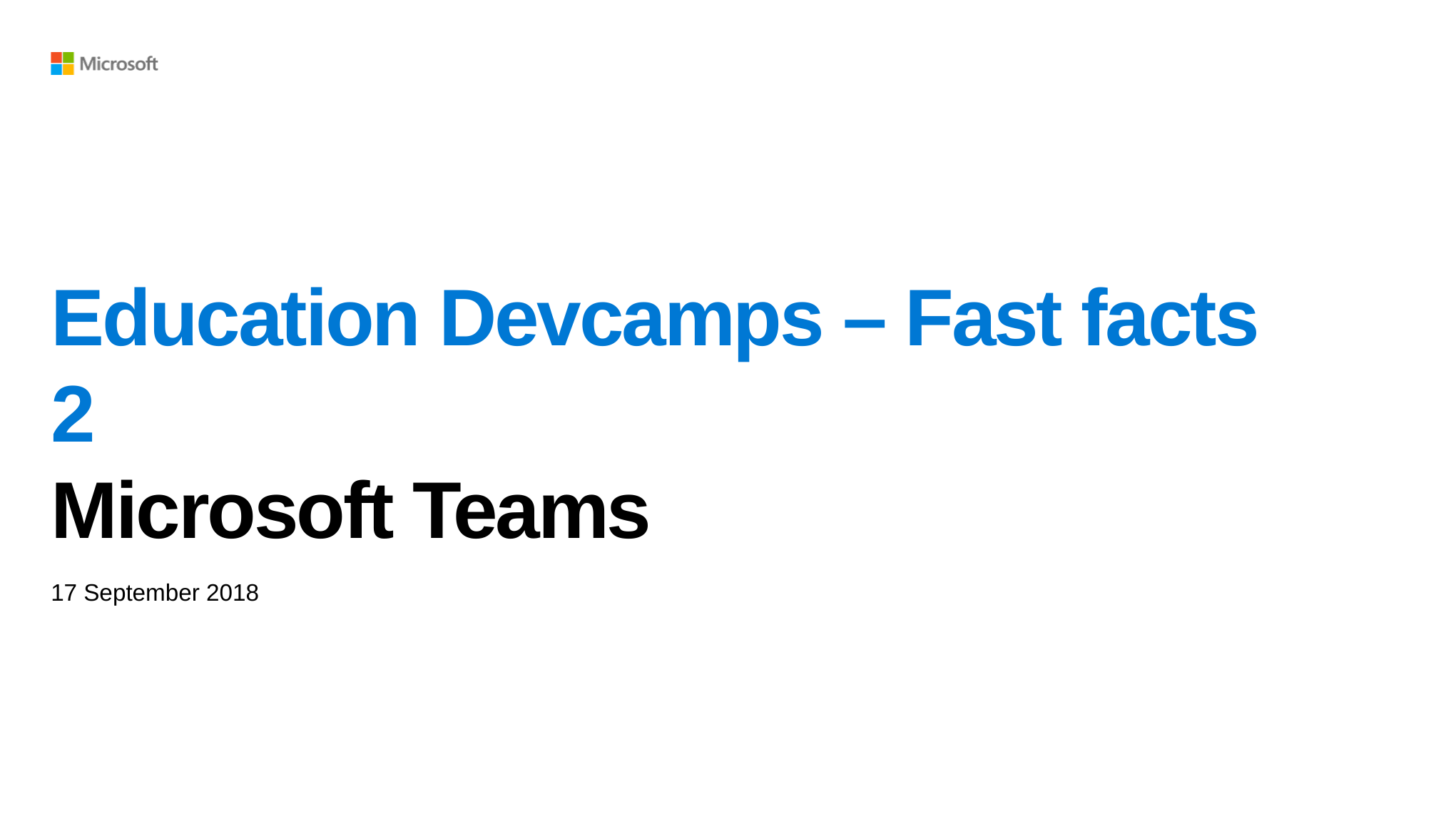

# Education Devcamps – Fast facts 2 Microsoft Teams
17 September 2018